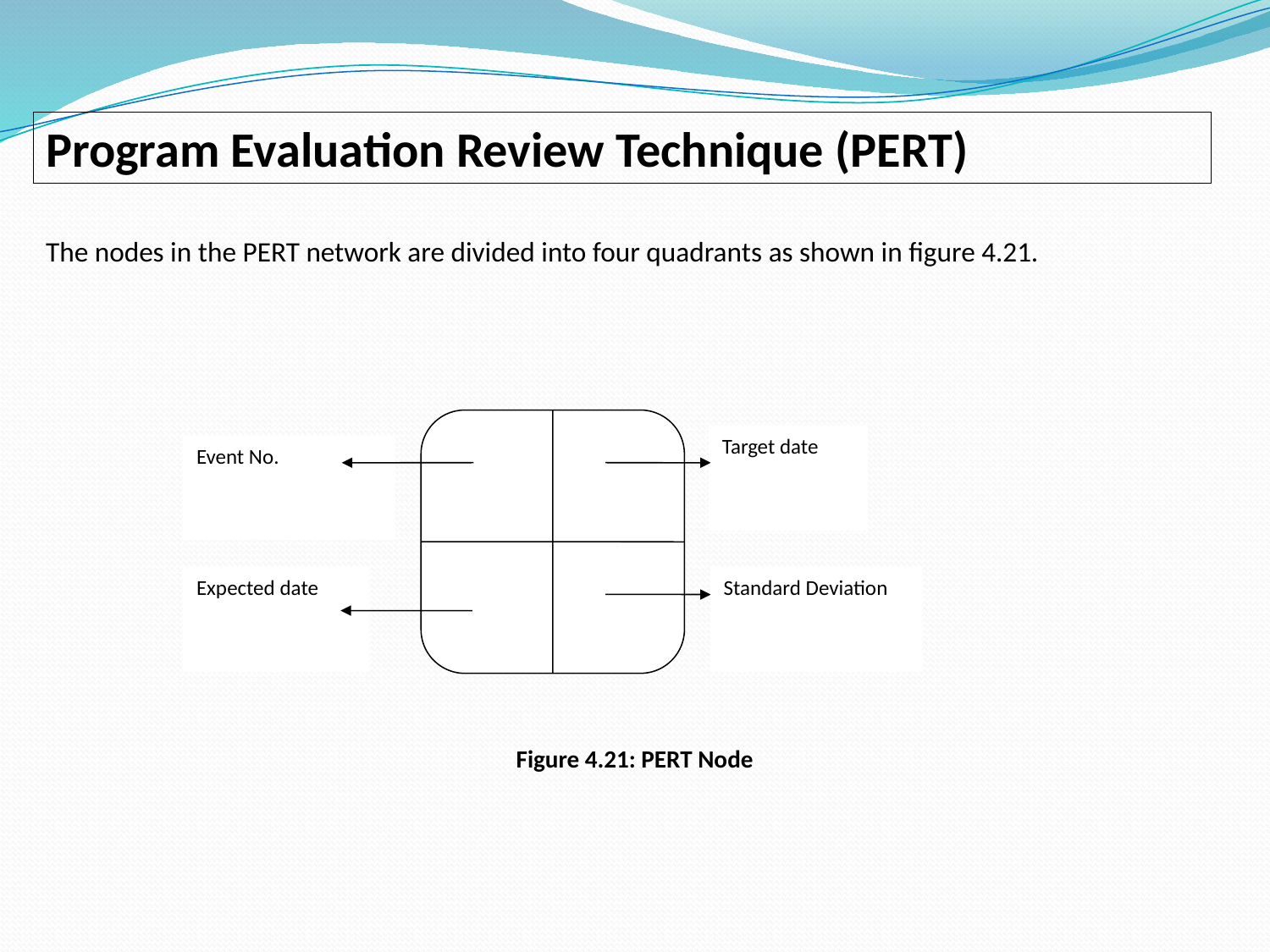

Program Evaluation Review Technique (PERT)
The nodes in the PERT network are divided into four quadrants as shown in figure 4.21.

Target date
Event No.

Expected date
Standard Deviation

Figure 4.21: PERT Node